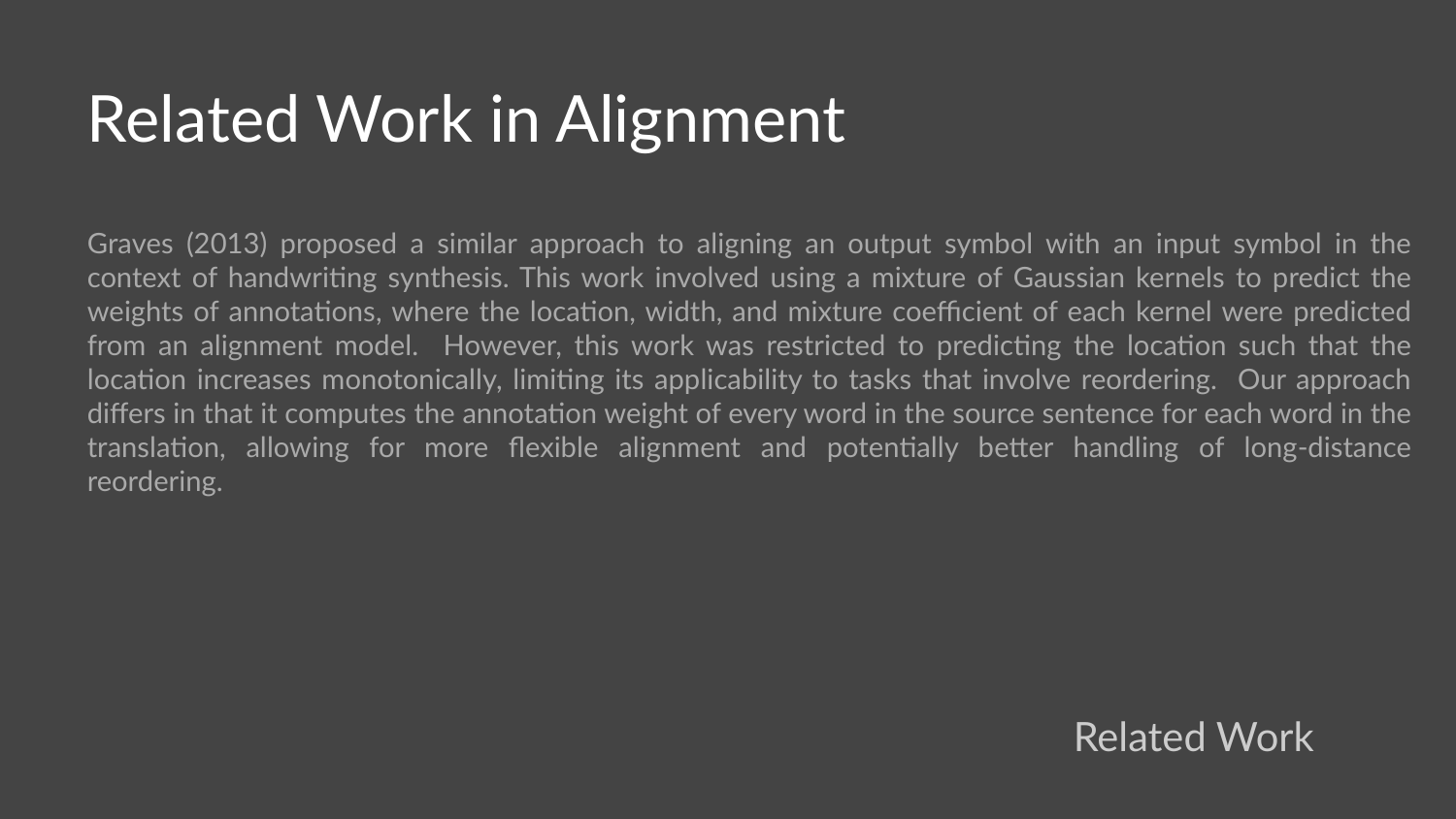

Related Work in Alignment
Graves (2013) proposed a similar approach to aligning an output symbol with an input symbol in the context of handwriting synthesis. This work involved using a mixture of Gaussian kernels to predict the weights of annotations, where the location, width, and mixture coefficient of each kernel were predicted from an alignment model.  However, this work was restricted to predicting the location such that the location increases monotonically, limiting its applicability to tasks that involve reordering.  Our approach differs in that it computes the annotation weight of every word in the source sentence for each word in the translation, allowing for more flexible alignment and potentially better handling of long-distance reordering.
Related Work